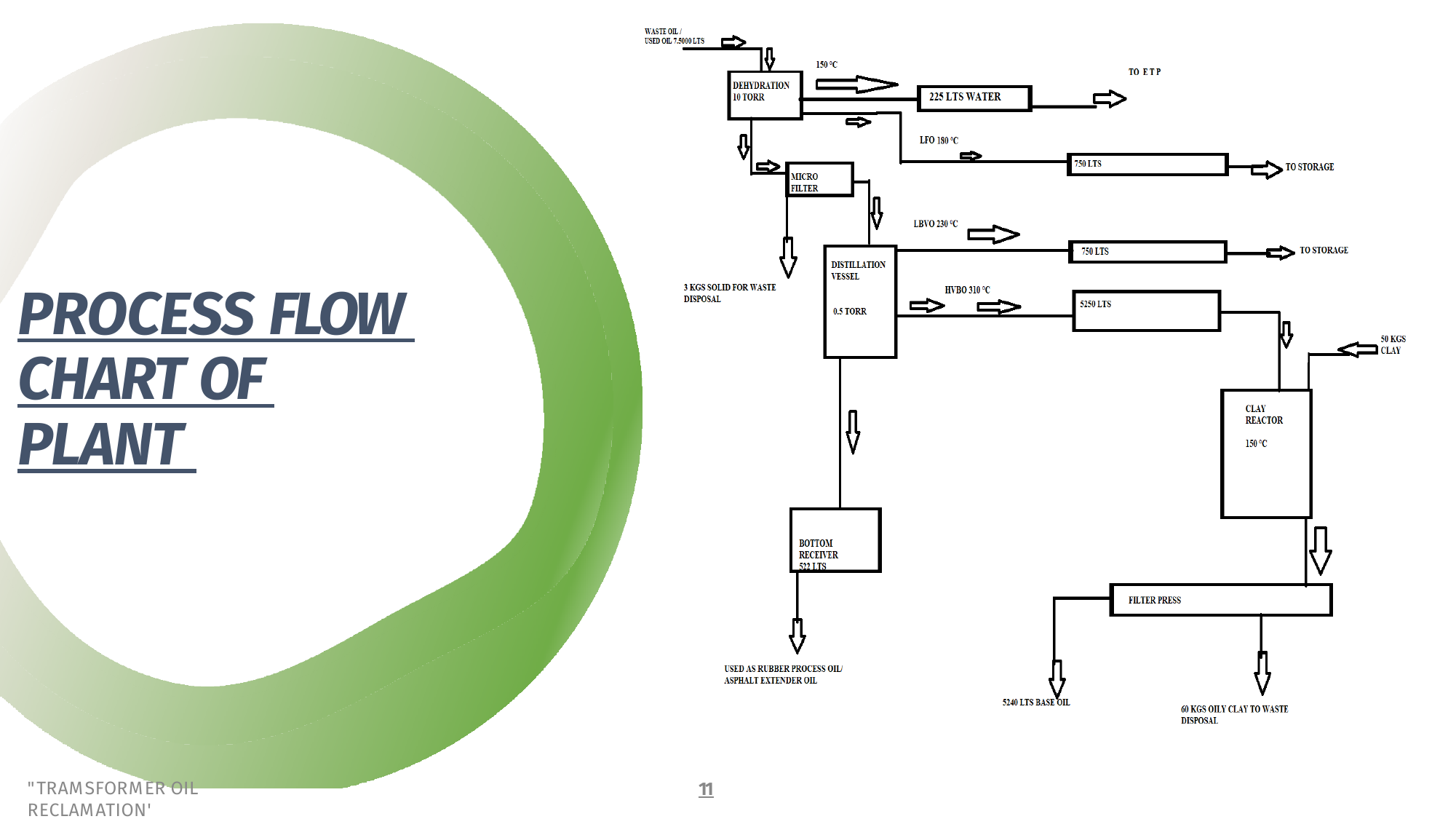

# PROCESS FLOW  CHART OF  PLANT
"TRAMSFORMER OIL RECLAMATION'
11